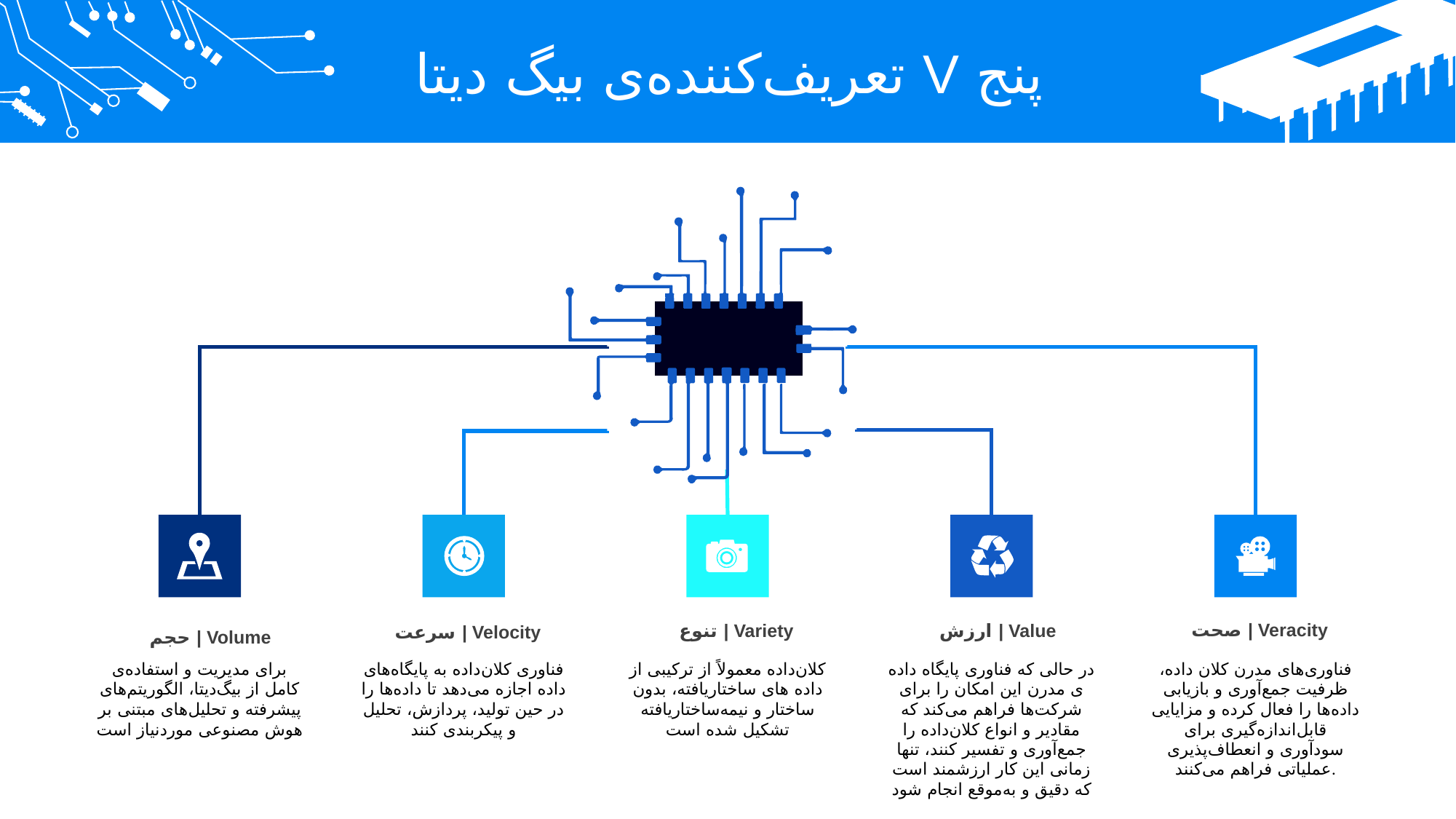

پنج V تعریف‌کننده‌ی بیگ دیتا

صحت | Veracity
فناوری‌های مدرن کلان داده، ظرفیت جمع‌آوری و بازیابی داده‌ها را فعال کرده و مزایایی قابل‌اندازه‌گیری برای سودآوری و انعطاف‌پذیری عملیاتی فراهم می‌کنند.

ارزش | Value
در حالی که فناوری پایگاه داده ی مدرن این امکان را برای شرکت‌ها فراهم می‌کند که مقادیر و انواع کلان‌داده را جمع‌آوری و تفسیر کنند، تنها زمانی این کار ارزشمند است که دقیق و به‌موقع انجام شود
تنوع | Variety
کلان‌داده معمولاً از ترکیبی از داده ‌های ساختاریافته، بدون ساختار و نیمه‌ساختار‌یافته تشکیل شده است
سرعت | Velocity
فناوری کلان‌داده به پایگاه‌های داده اجازه می‌دهد تا داده‌ها را در حین تولید، پردازش، تحلیل و پیکربندی کنند
حجم | Volume
برای مدیریت و استفاده‌ی کامل از بیگ‌دیتا، الگوریتم‌های پیشرفته و تحلیل‌های مبتنی بر هوش مصنوعی مورد‌نیاز است